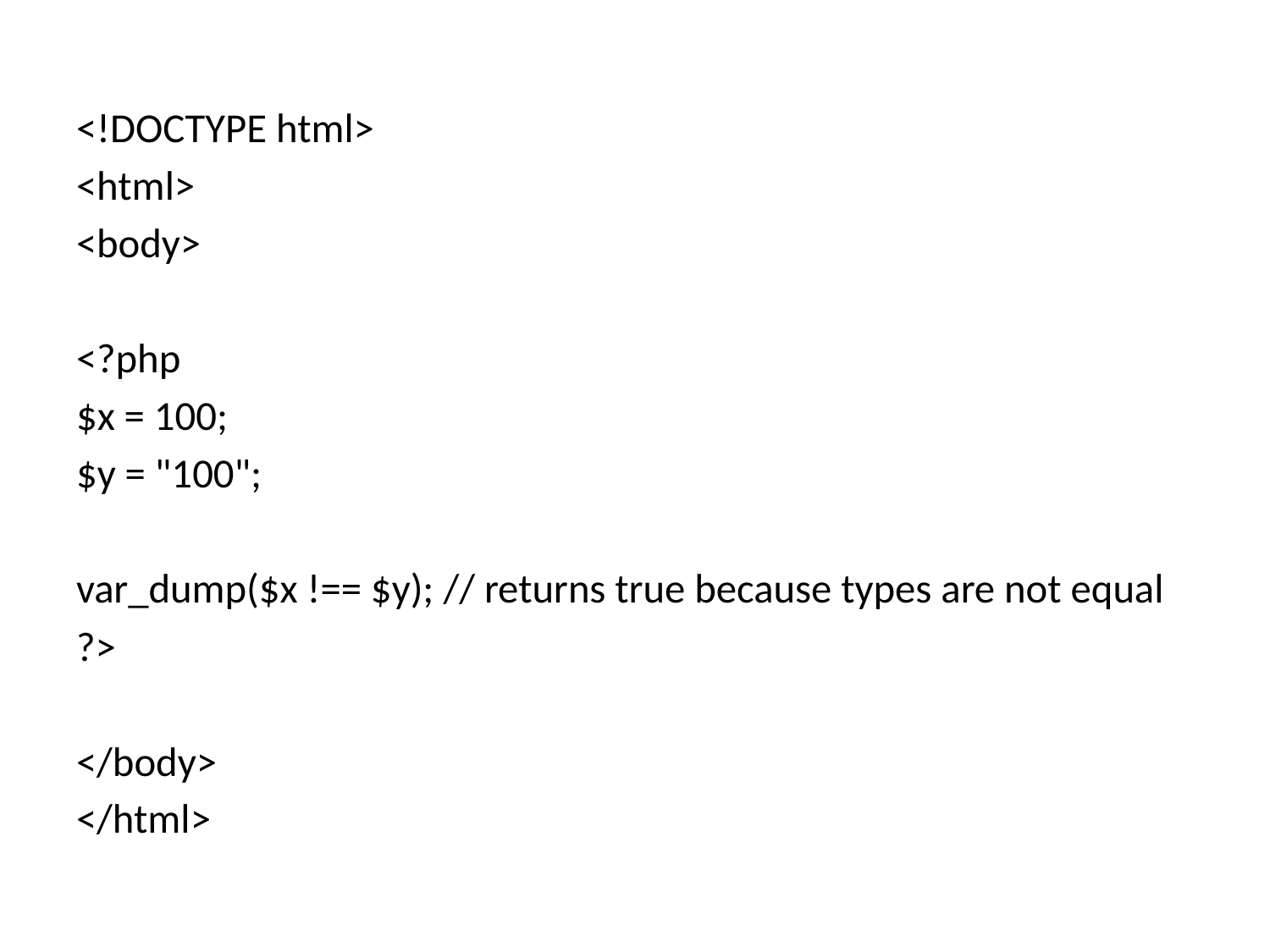

<!DOCTYPE html>
<html>
<body>

<?php
$x = 100;
$y = "100";

var_dump($x !== $y); // returns true because types are not equal
?>

</body>
</html>